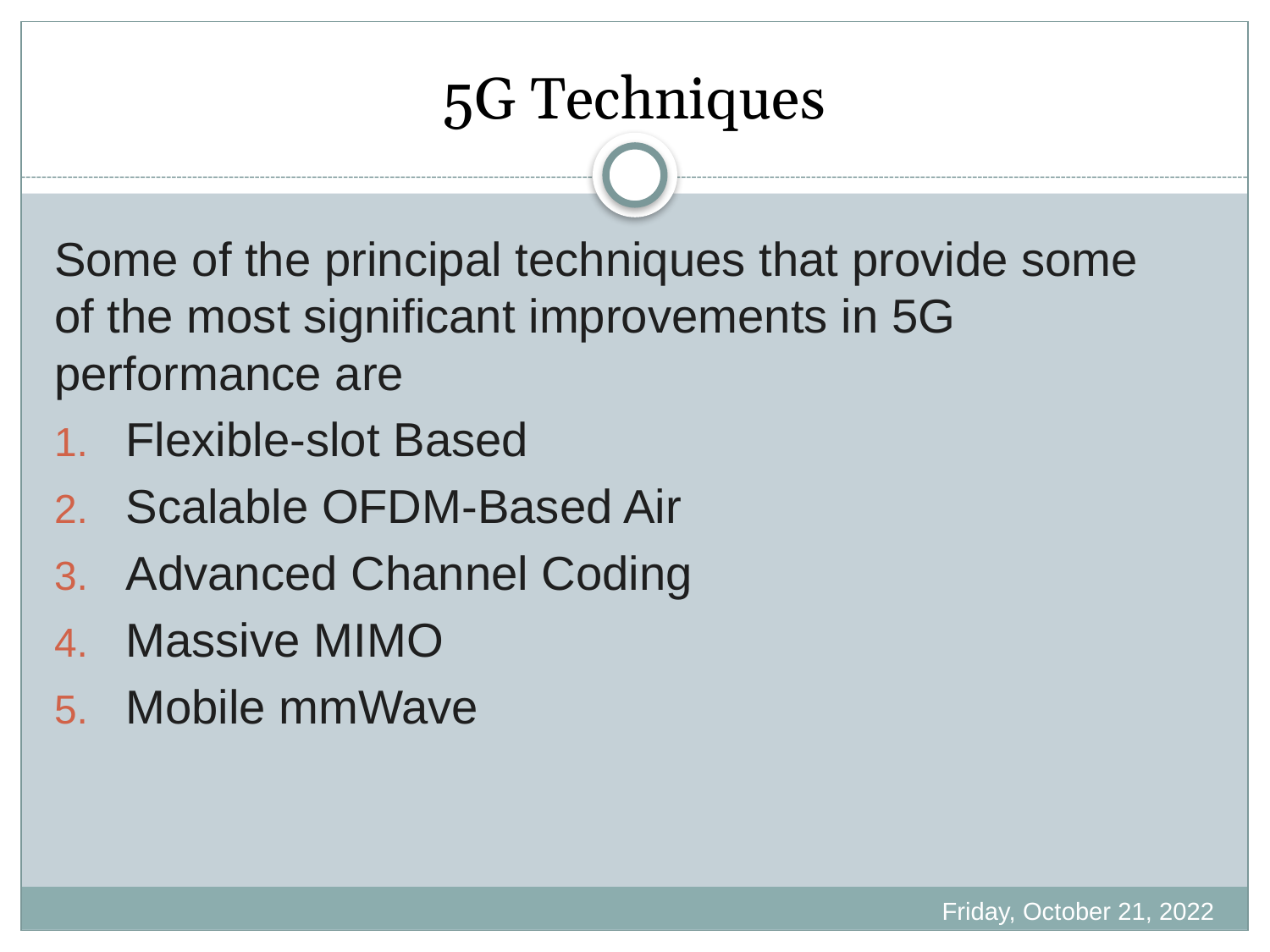

# 5G Techniques
Some of the principal techniques that provide some of the most significant improvements in 5G performance are
Flexible-slot Based
Scalable OFDM-Based Air
Advanced Channel Coding
Massive MIMO
Mobile mmWave

Friday, October 21, 2022